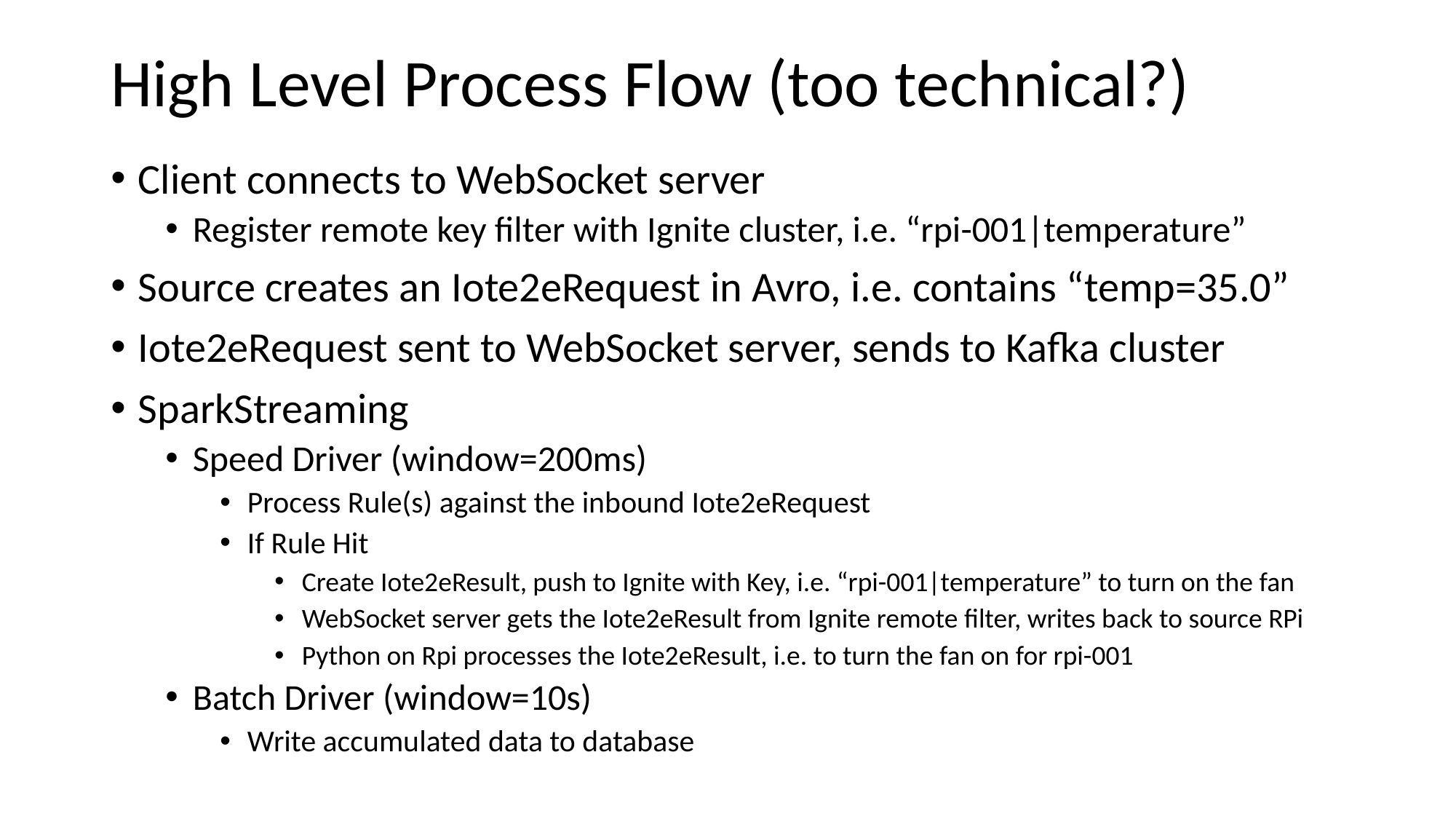

# High Level Process Flow (too technical?)
Client connects to WebSocket server
Register remote key filter with Ignite cluster, i.e. “rpi-001|temperature”
Source creates an Iote2eRequest in Avro, i.e. contains “temp=35.0”
Iote2eRequest sent to WebSocket server, sends to Kafka cluster
SparkStreaming
Speed Driver (window=200ms)
Process Rule(s) against the inbound Iote2eRequest
If Rule Hit
Create Iote2eResult, push to Ignite with Key, i.e. “rpi-001|temperature” to turn on the fan
WebSocket server gets the Iote2eResult from Ignite remote filter, writes back to source RPi
Python on Rpi processes the Iote2eResult, i.e. to turn the fan on for rpi-001
Batch Driver (window=10s)
Write accumulated data to database